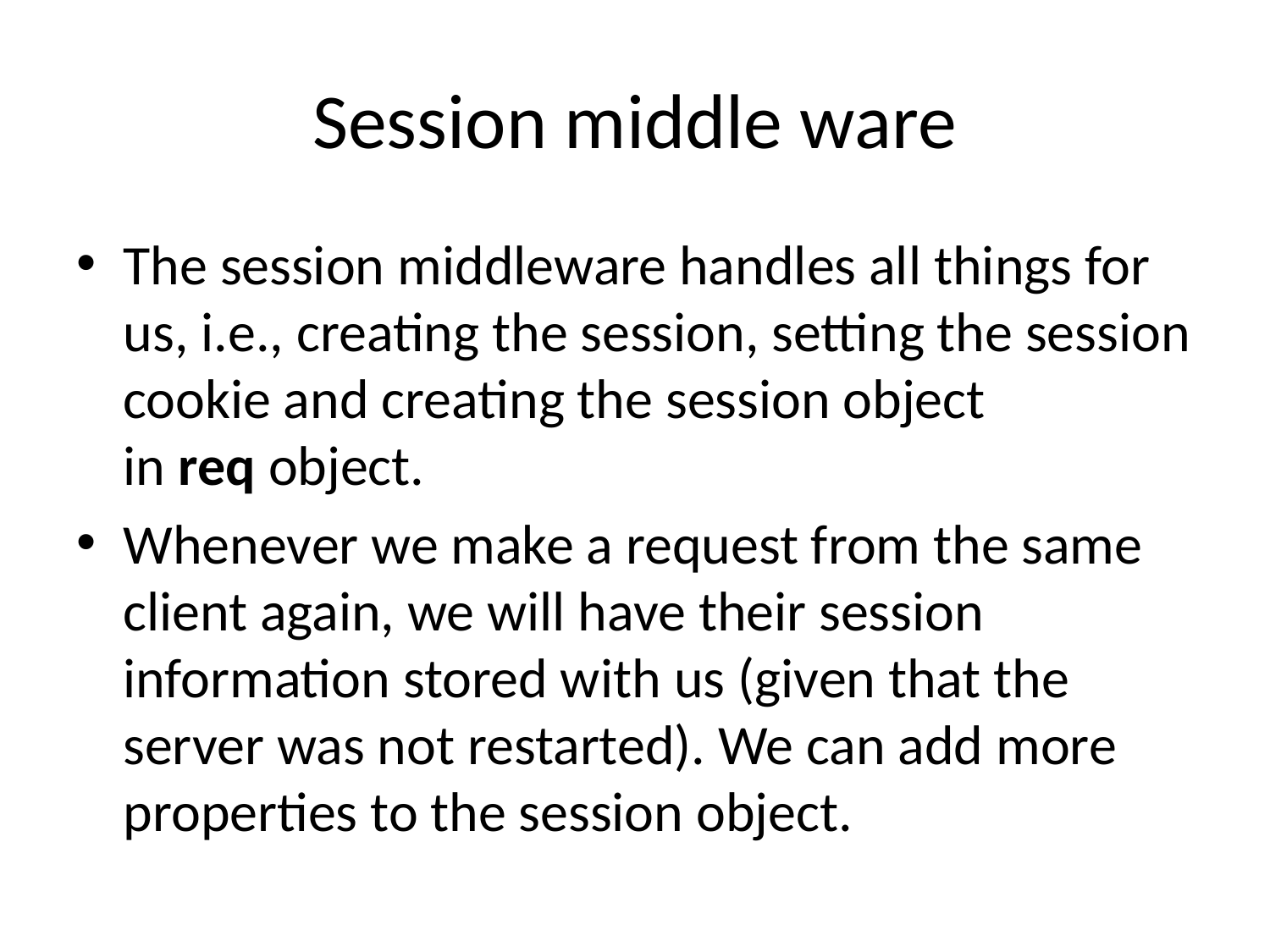

# Session middle ware
The session middleware handles all things for us, i.e., creating the session, setting the session cookie and creating the session object in req object.
Whenever we make a request from the same client again, we will have their session information stored with us (given that the server was not restarted). We can add more properties to the session object.